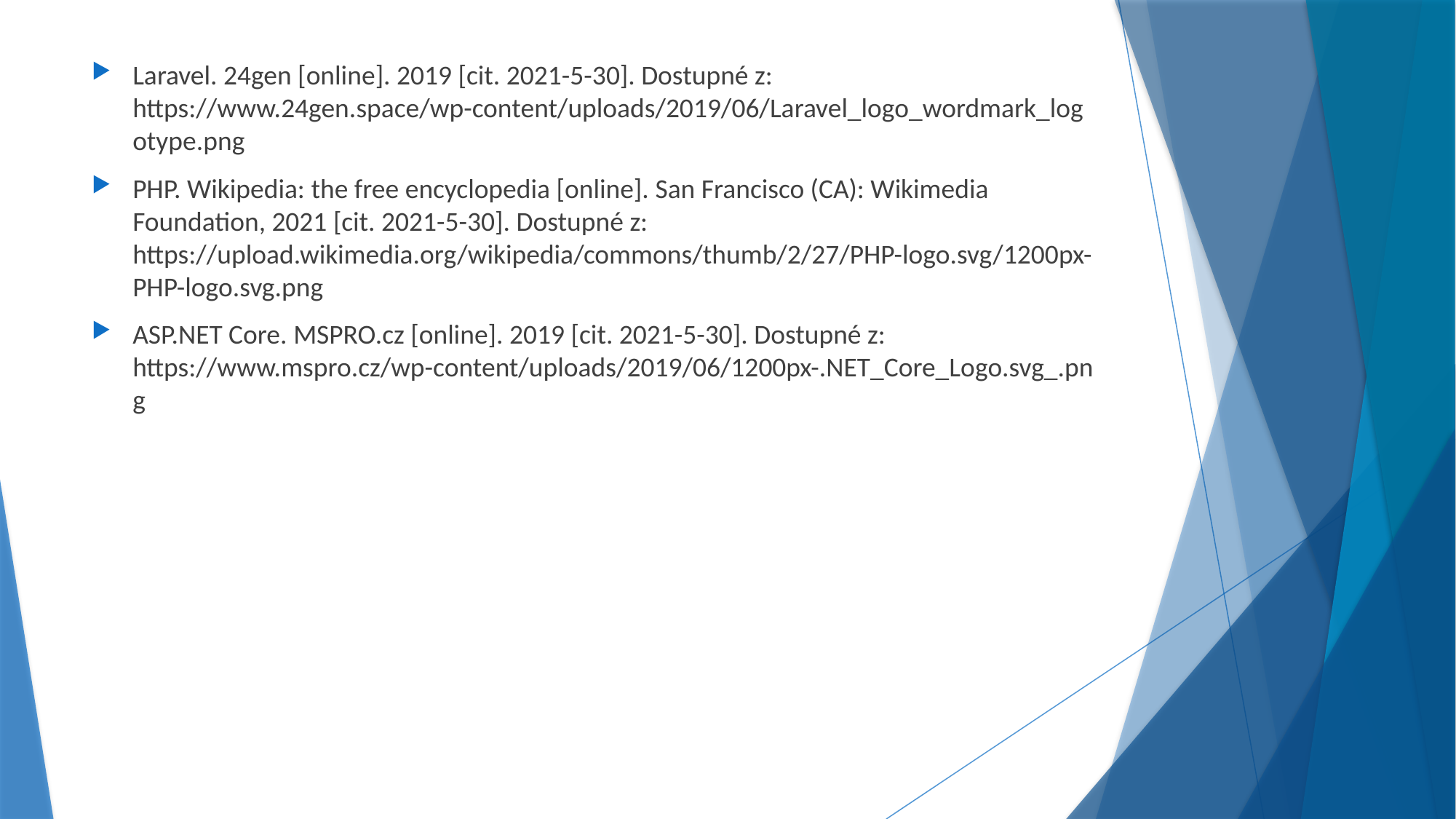

Laravel. 24gen [online]. 2019 [cit. 2021-5-30]. Dostupné z: https://www.24gen.space/wp-content/uploads/2019/06/Laravel_logo_wordmark_logotype.png
PHP. Wikipedia: the free encyclopedia [online]. San Francisco (CA): Wikimedia Foundation, 2021 [cit. 2021-5-30]. Dostupné z: https://upload.wikimedia.org/wikipedia/commons/thumb/2/27/PHP-logo.svg/1200px-PHP-logo.svg.png
ASP.NET Core. MSPRO.cz [online]. 2019 [cit. 2021-5-30]. Dostupné z: https://www.mspro.cz/wp-content/uploads/2019/06/1200px-.NET_Core_Logo.svg_.png